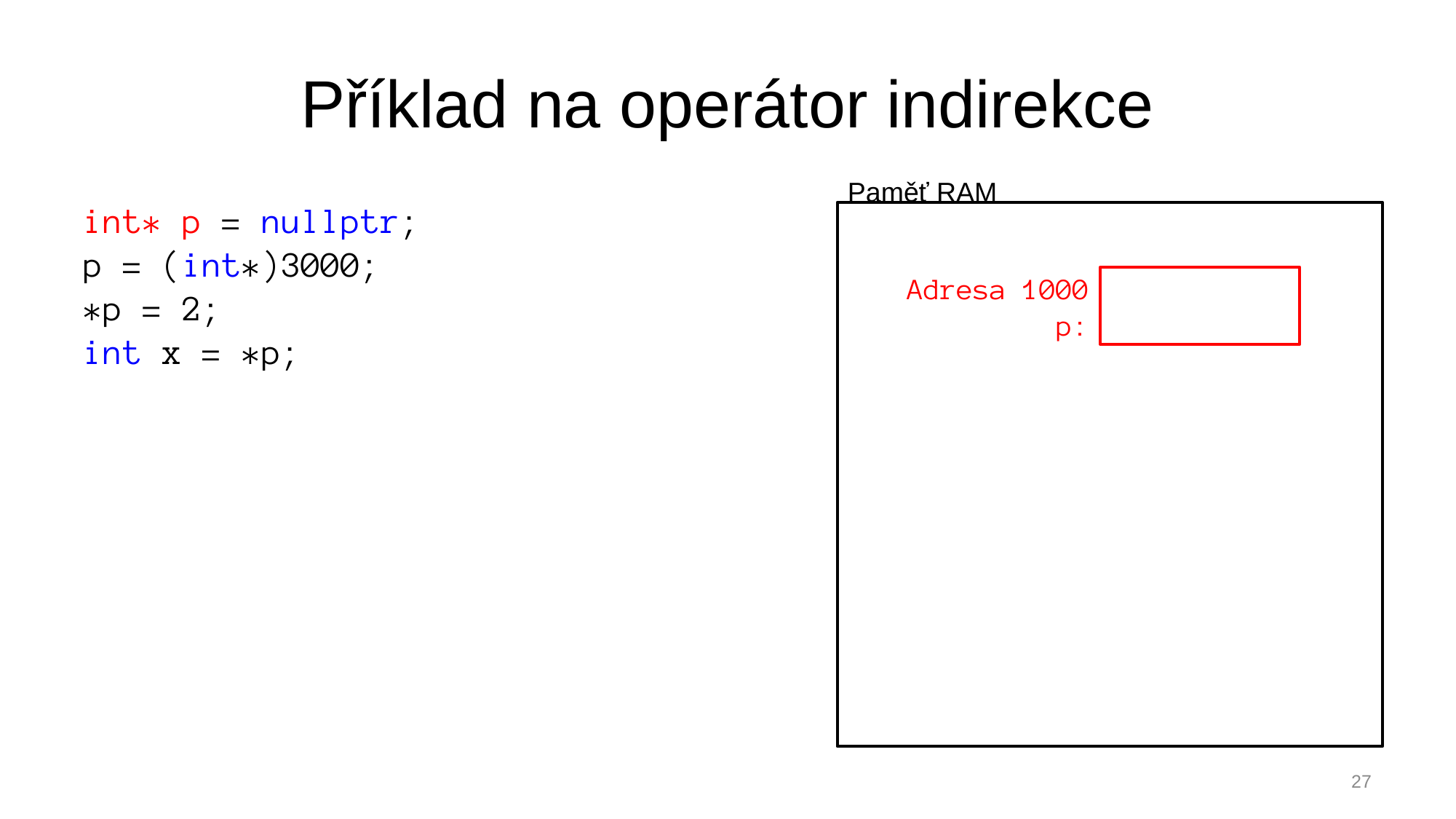

# Příklad na operátor indirekce
Paměť RAM
int* p = nullptr;
p = (int*)3000;
*p = 2;
int x = *p;

Adresa 1000
p:

27